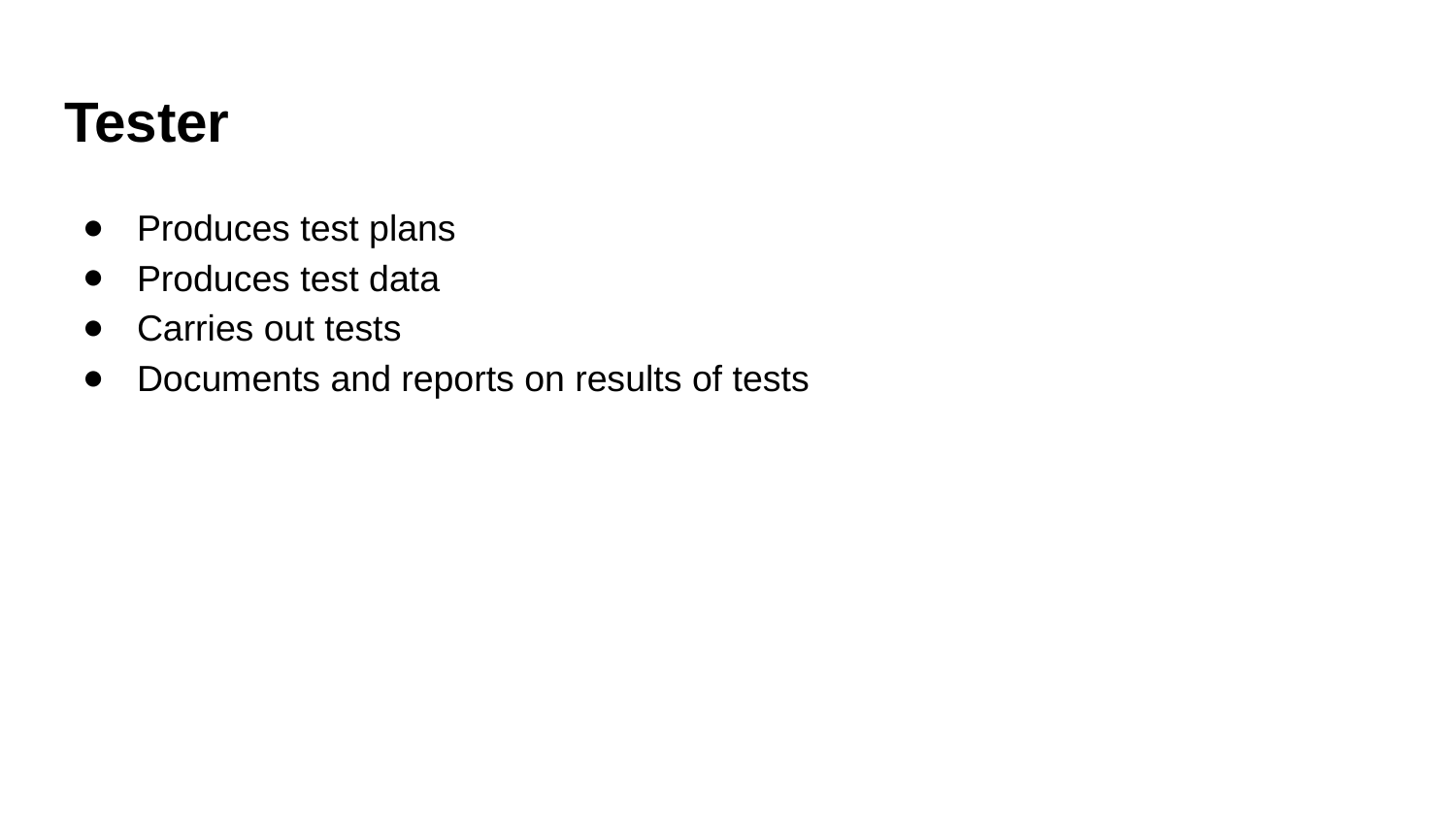

# Tester
Produces test plans
Produces test data
Carries out tests
Documents and reports on results of tests